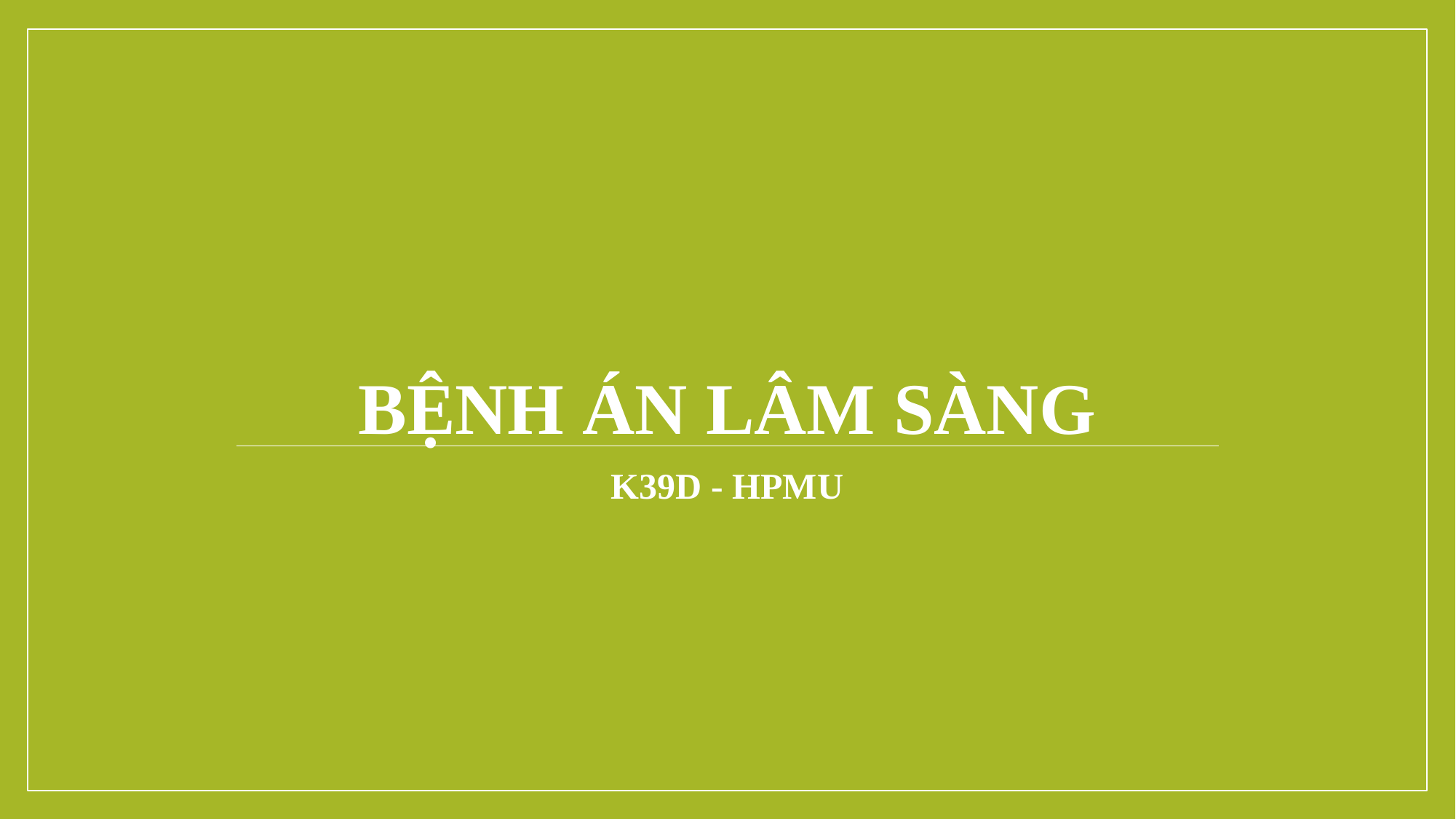

# BỆNH ÁN LÂM SÀNG
K39D - HPMU